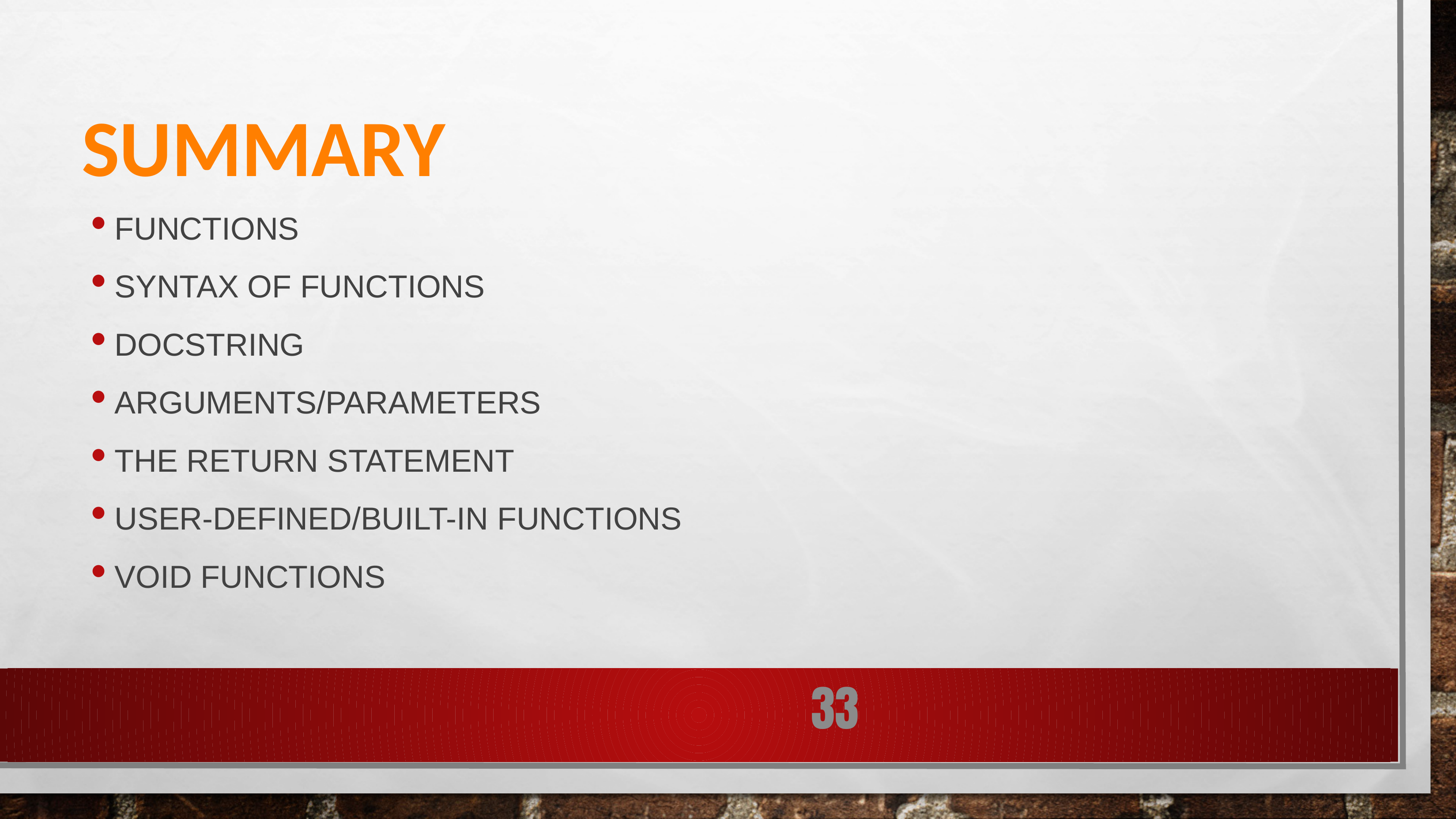

# Summary
Functions
Syntax of functions
docstring
Arguments/Parameters
The Return statement
User-defined/Built-In Functions
Void functions
33